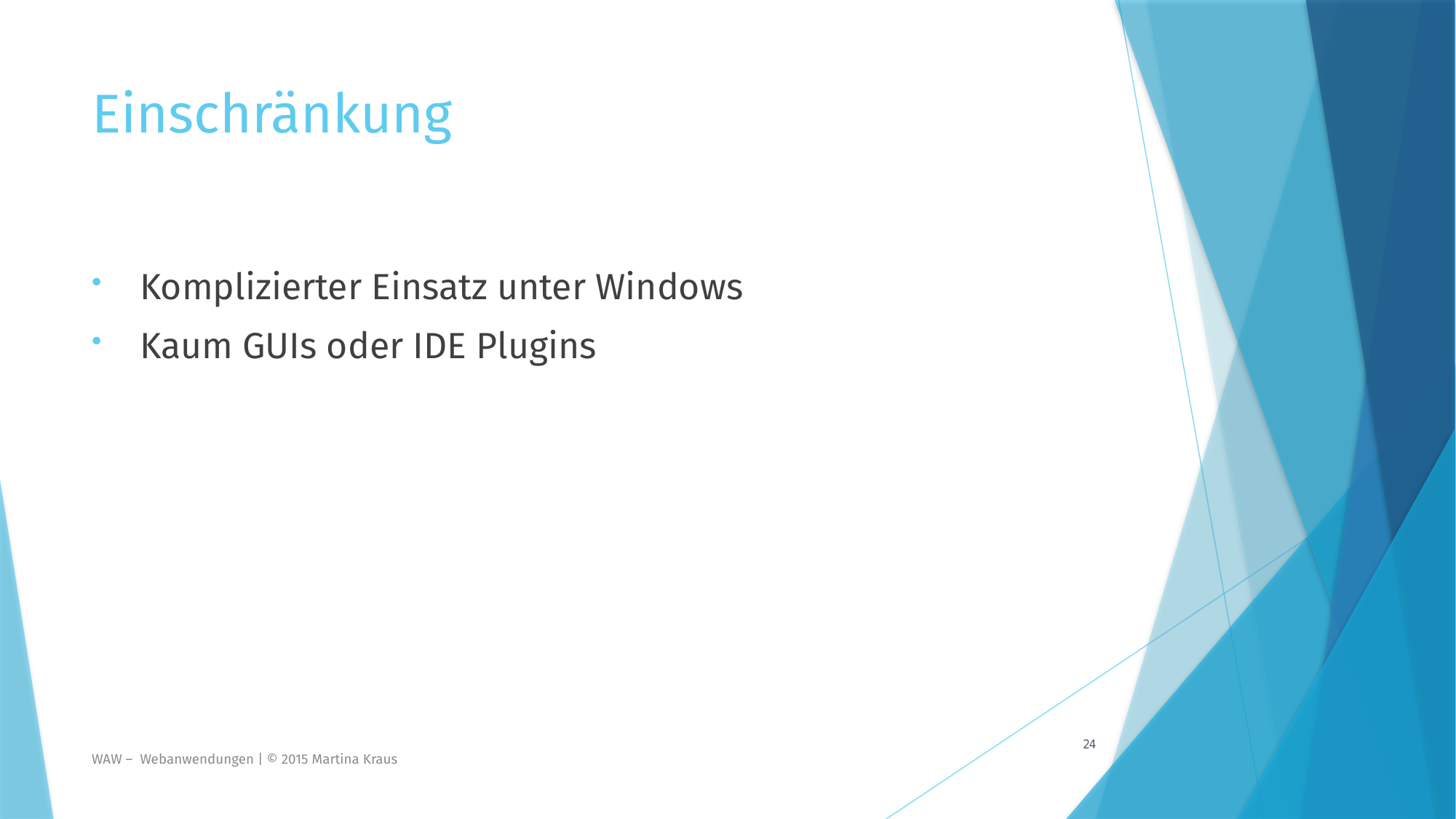

# Einschränkung
Komplizierter Einsatz unter Windows
Kaum GUIs oder IDE Plugins
24
WAW –  Webanwendungen | © 2015 Martina Kraus